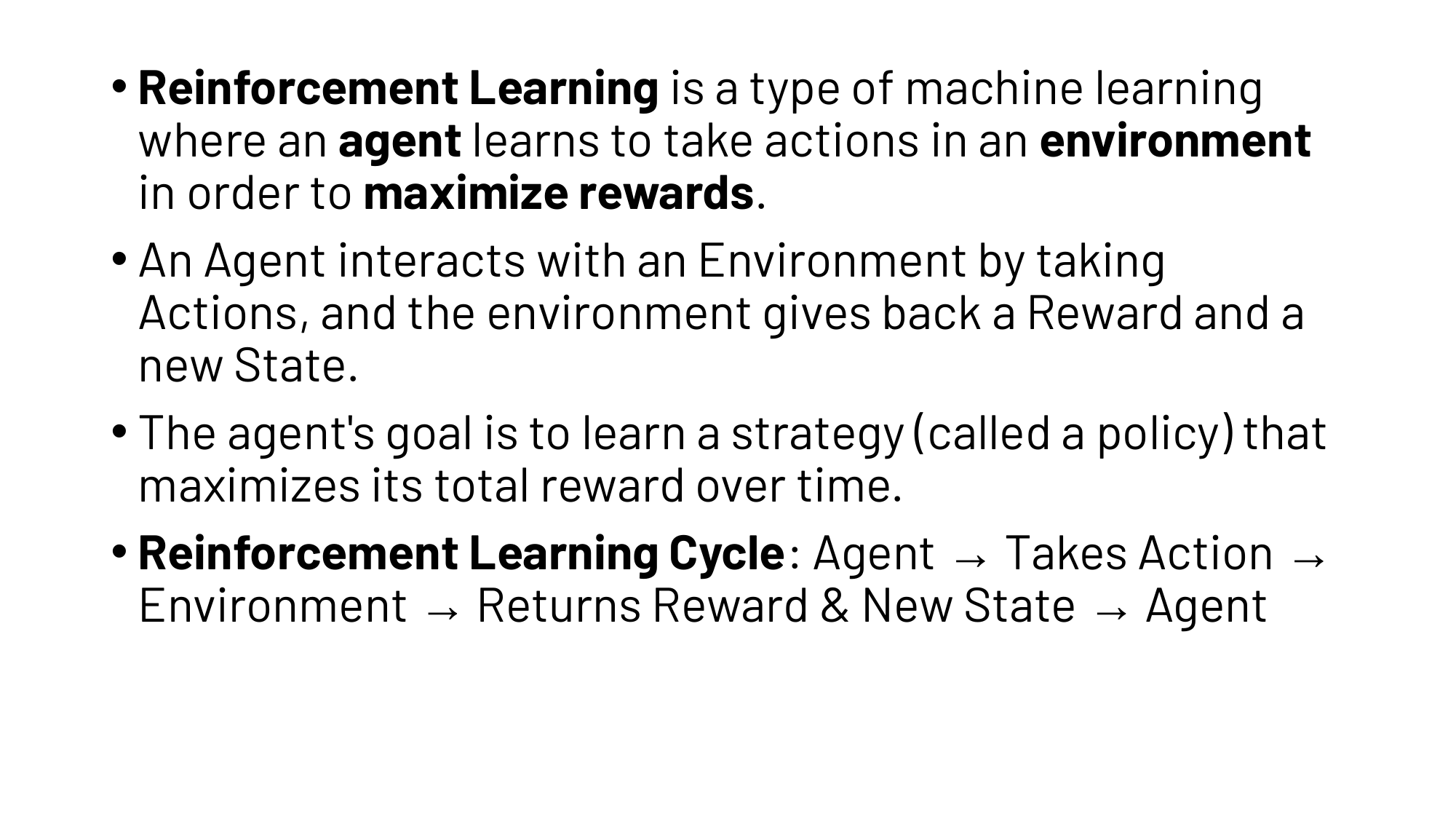

Reinforcement Learning is a type of machine learning where an agent learns to take actions in an environment in order to maximize rewards.
An Agent interacts with an Environment by taking Actions, and the environment gives back a Reward and a new State.
The agent's goal is to learn a strategy (called a policy) that maximizes its total reward over time.
Reinforcement Learning Cycle: Agent → Takes Action → Environment → Returns Reward & New State → Agent